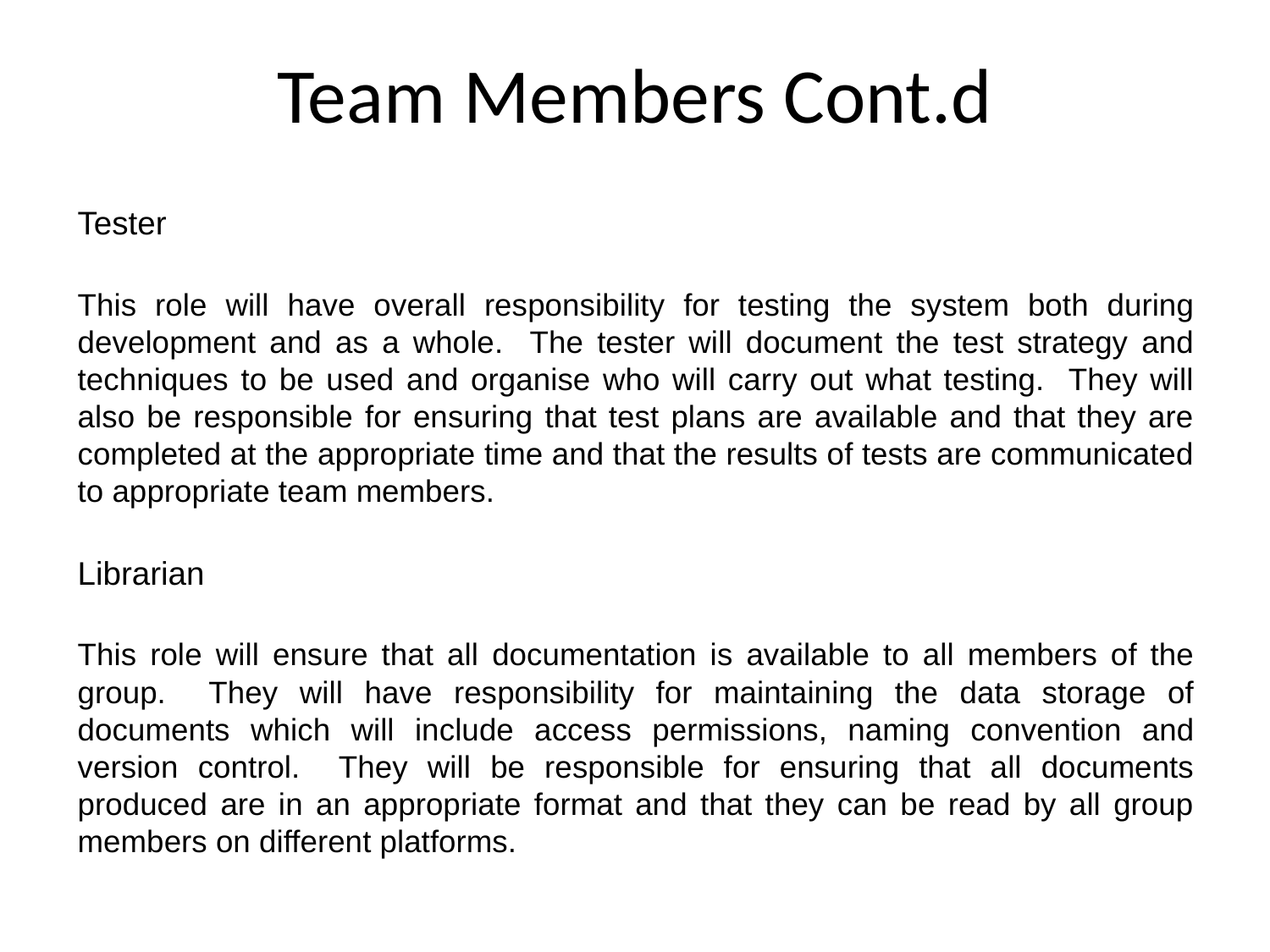

# Team Members Cont.d
Tester

This role will have overall responsibility for testing the system both during development and as a whole.  The tester will document the test strategy and techniques to be used and organise who will carry out what testing.  They will also be responsible for ensuring that test plans are available and that they are completed at the appropriate time and that the results of tests are communicated to appropriate team members.

Librarian

This role will ensure that all documentation is available to all members of the group.  They will have responsibility for maintaining the data storage of documents which will include access permissions, naming convention and version control.  They will be responsible for ensuring that all documents produced are in an appropriate format and that they can be read by all group members on different platforms.